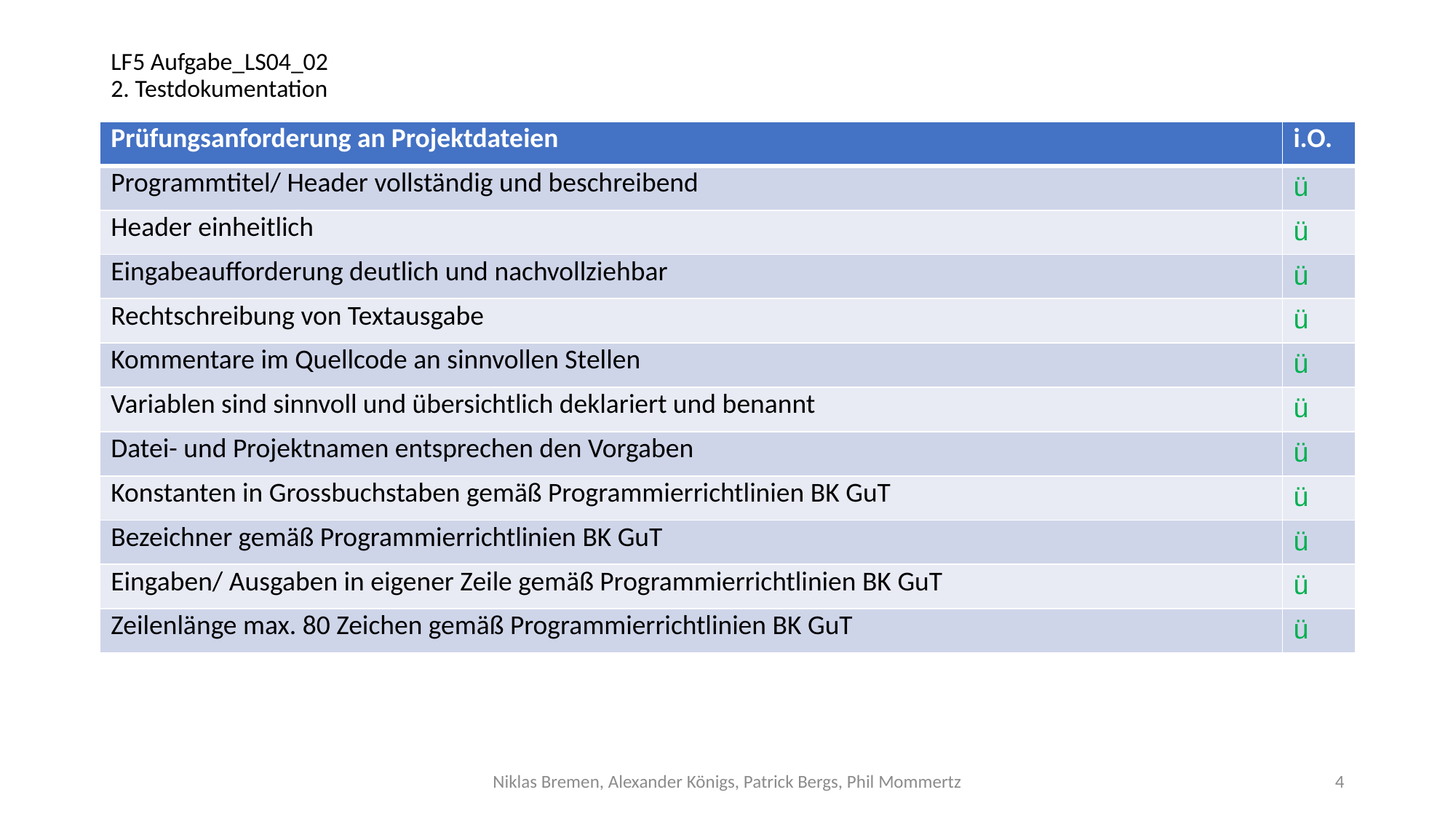

# LF5 Aufgabe_LS04_02 2. Testdokumentation
| Prüfungsanforderung an Projektdateien | i.O. |
| --- | --- |
| Programmtitel/ Header vollständig und beschreibend | ü |
| Header einheitlich | ü |
| Eingabeaufforderung deutlich und nachvollziehbar | ü |
| Rechtschreibung von Textausgabe | ü |
| Kommentare im Quellcode an sinnvollen Stellen | ü |
| Variablen sind sinnvoll und übersichtlich deklariert und benannt | ü |
| Datei- und Projektnamen entsprechen den Vorgaben | ü |
| Konstanten in Grossbuchstaben gemäß Programmierrichtlinien BK GuT | ü |
| Bezeichner gemäß Programmierrichtlinien BK GuT | ü |
| Eingaben/ Ausgaben in eigener Zeile gemäß Programmierrichtlinien BK GuT | ü |
| Zeilenlänge max. 80 Zeichen gemäß Programmierrichtlinien BK GuT | ü |

Niklas Bremen, Alexander Königs, Patrick Bergs, Phil Mommertz
4